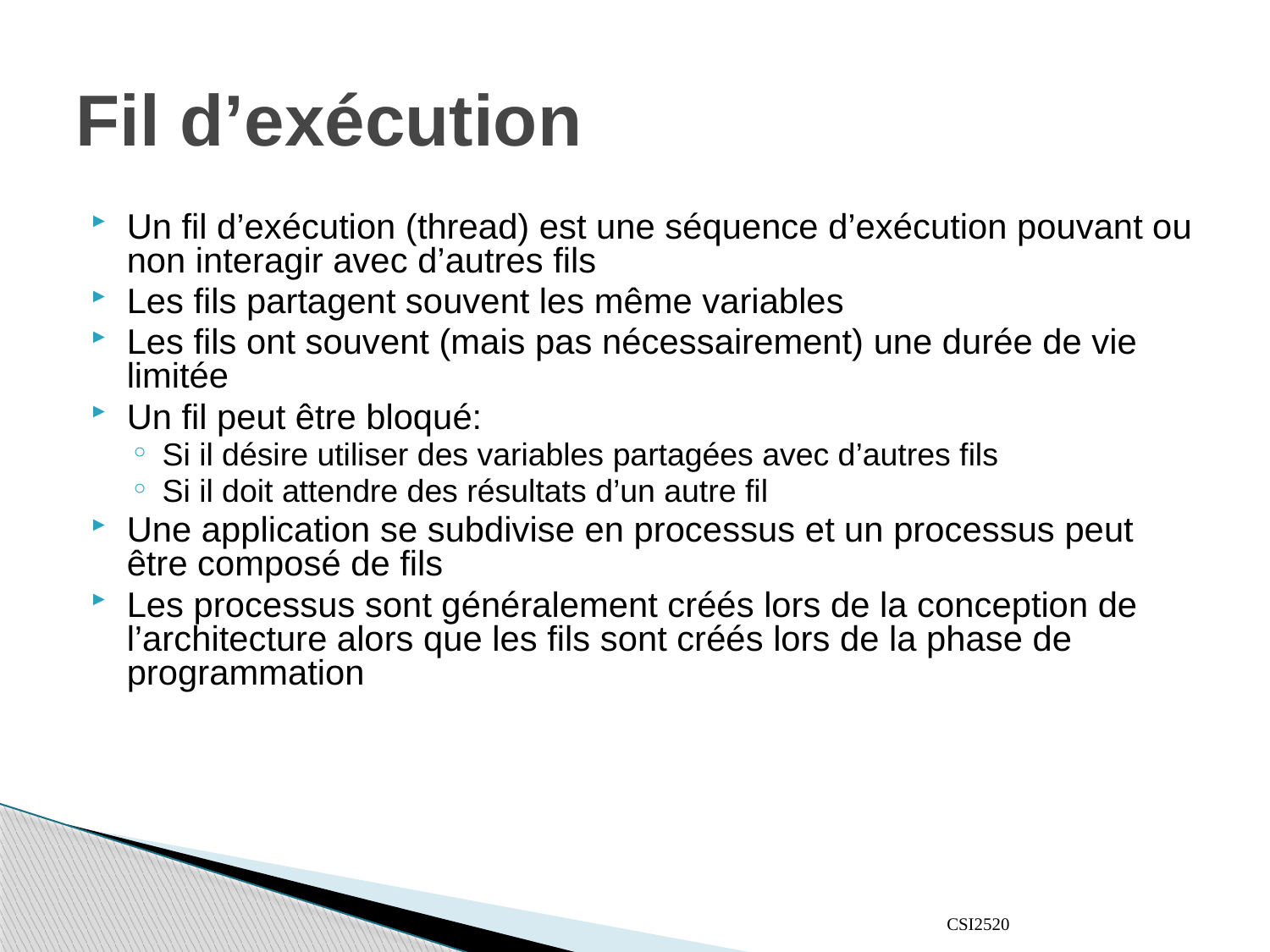

# Fil d’exécution
Un fil d’exécution (thread) est une séquence d’exécution pouvant ou non interagir avec d’autres fils
Les fils partagent souvent les même variables
Les fils ont souvent (mais pas nécessairement) une durée de vie limitée
Un fil peut être bloqué:
Si il désire utiliser des variables partagées avec d’autres fils
Si il doit attendre des résultats d’un autre fil
Une application se subdivise en processus et un processus peut être composé de fils
Les processus sont généralement créés lors de la conception de l’architecture alors que les fils sont créés lors de la phase de programmation
CSI2520